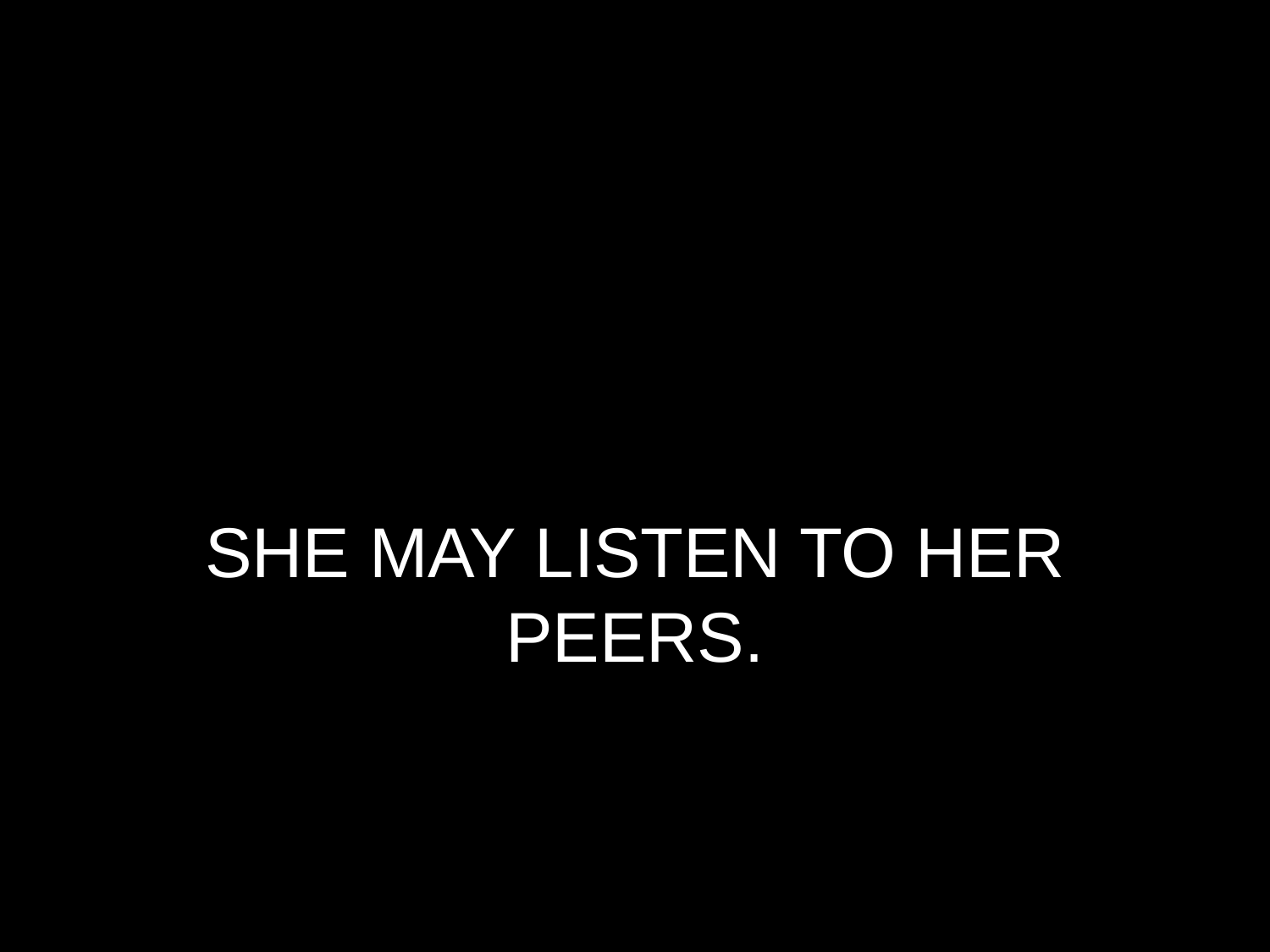

# SHE MAY LISTEN TO HER PEERS.